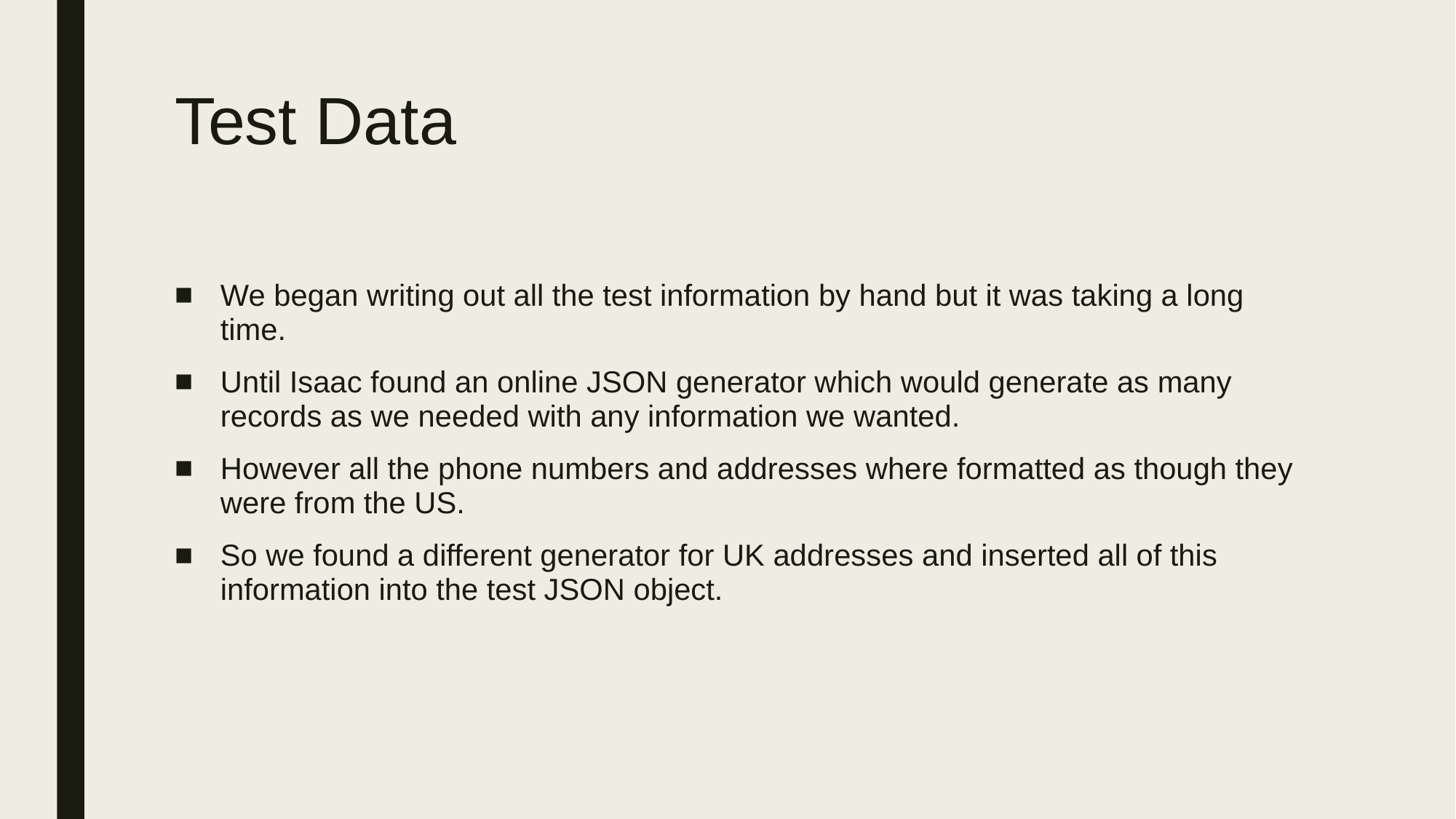

# Test Data
We began writing out all the test information by hand but it was taking a long time.
Until Isaac found an online JSON generator which would generate as many records as we needed with any information we wanted.
However all the phone numbers and addresses where formatted as though they were from the US.
So we found a different generator for UK addresses and inserted all of this information into the test JSON object.